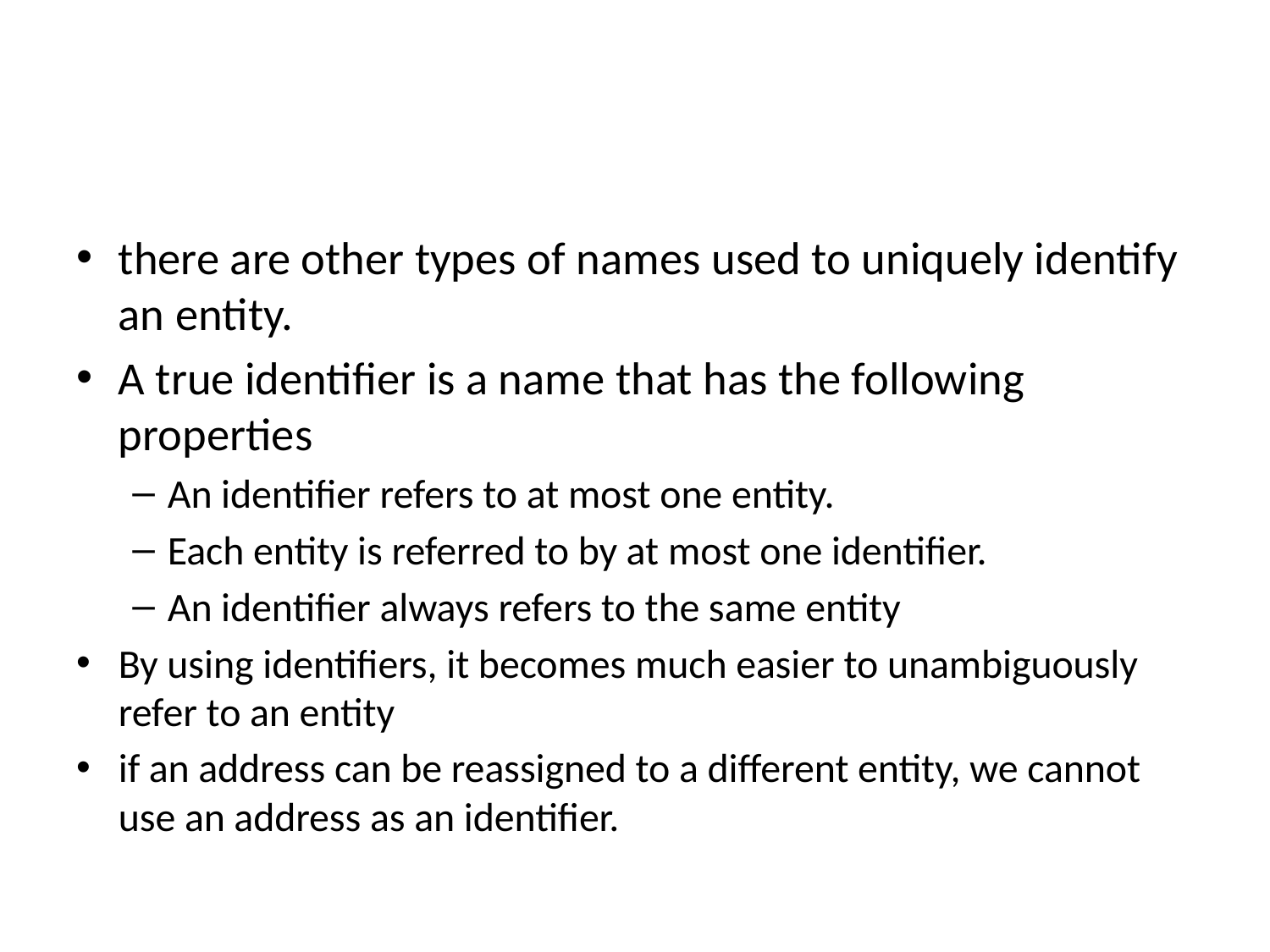

#
there are other types of names used to uniquely identify an entity.
A true identifier is a name that has the following properties
An identifier refers to at most one entity.
Each entity is referred to by at most one identifier.
An identifier always refers to the same entity
By using identifiers, it becomes much easier to unambiguously refer to an entity
if an address can be reassigned to a different entity, we cannot use an address as an identifier.